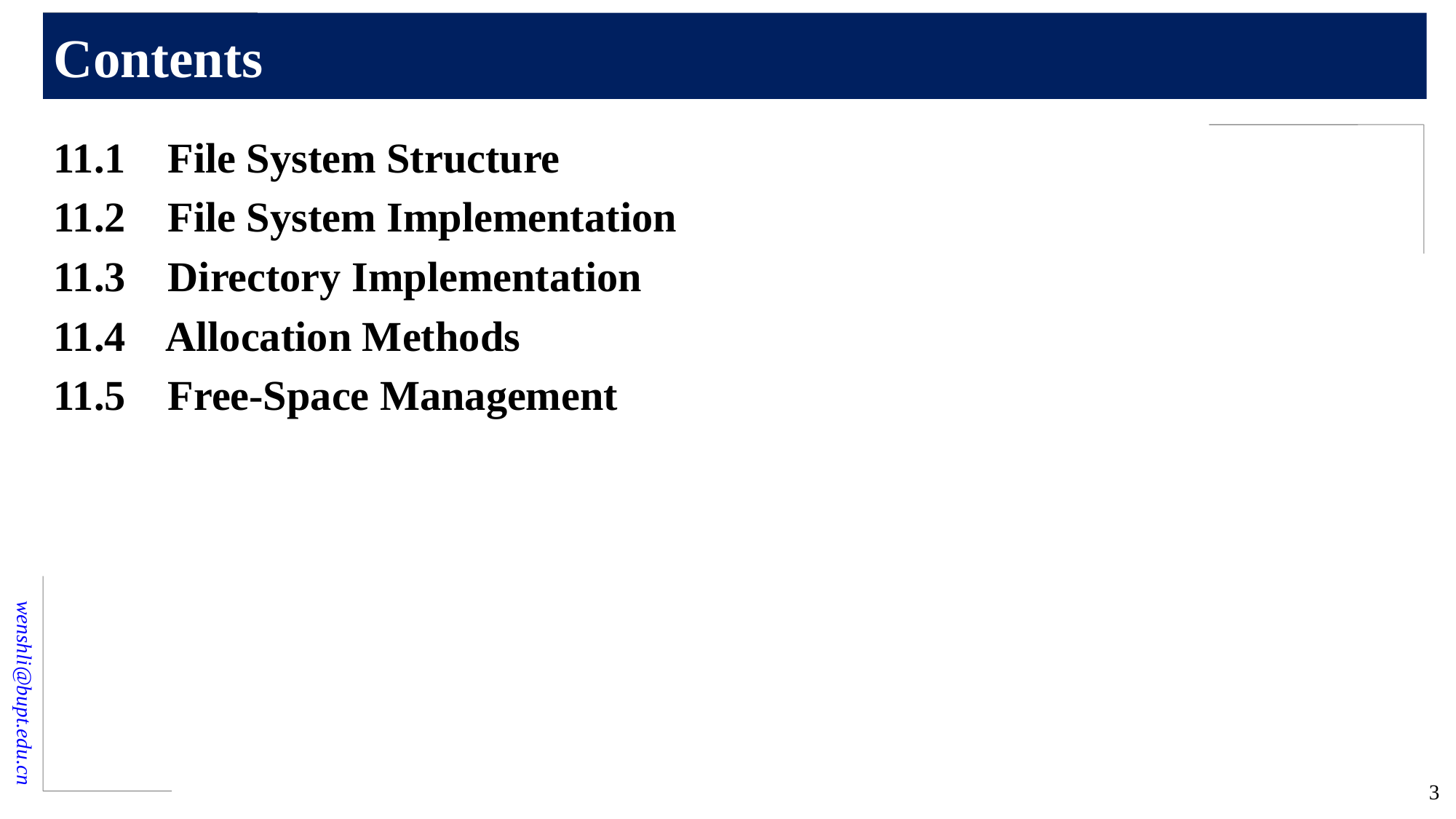

# Contents
11.1    File System Structure
11.2    File System Implementation
11.3    Directory Implementation
11.4    Allocation Methods
11.5    Free-Space Management
3